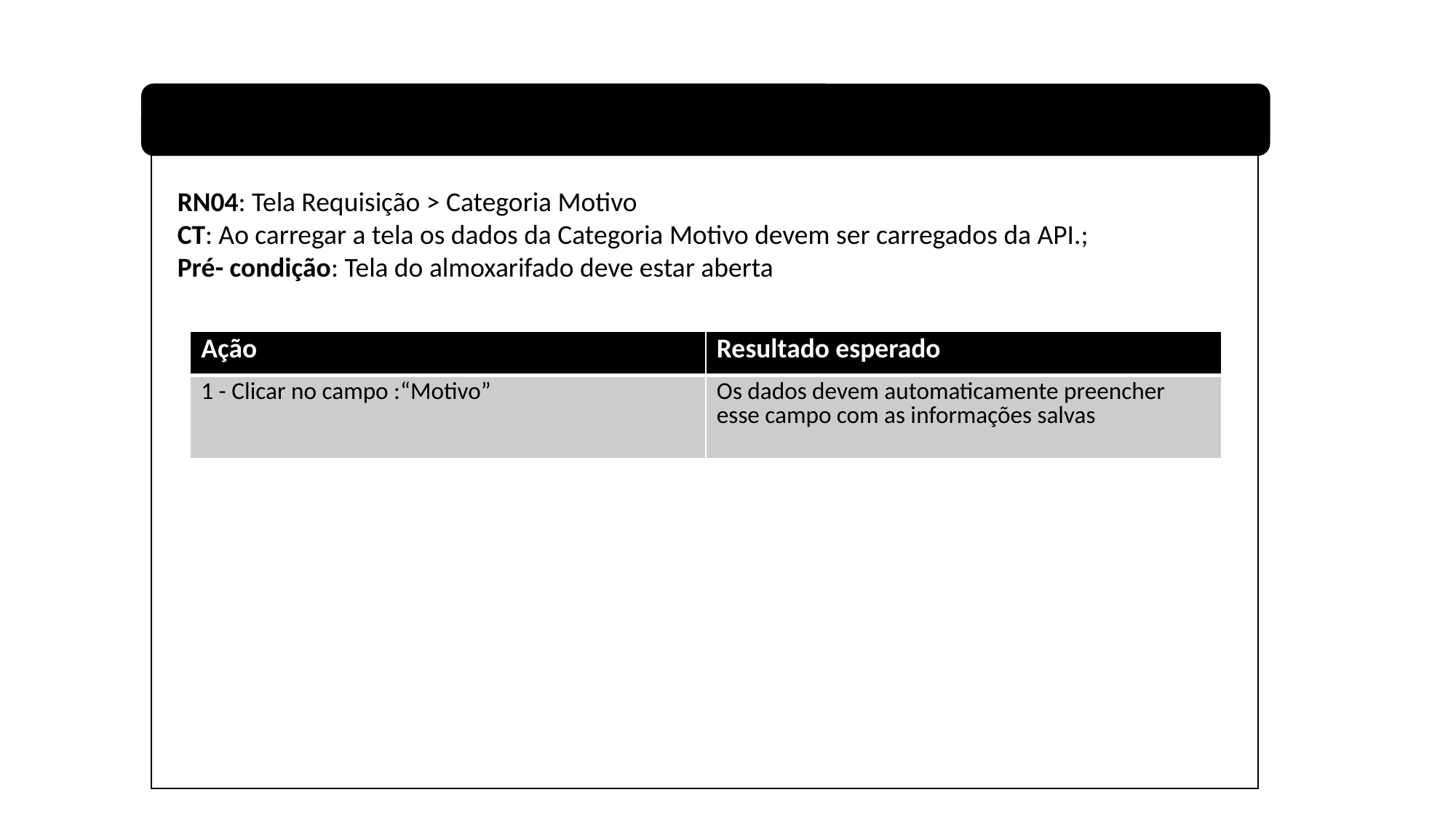

RN04: Tela Requisição > Categoria Motivo
CT: Ao carregar a tela os dados da Categoria Motivo devem ser carregados da API.;
Pré- condição: Tela do almoxarifado deve estar aberta
| Ação | Resultado esperado |
| --- | --- |
| 1 - Clicar no campo :“Motivo” | Os dados devem automaticamente preencher esse campo com as informações salvas |